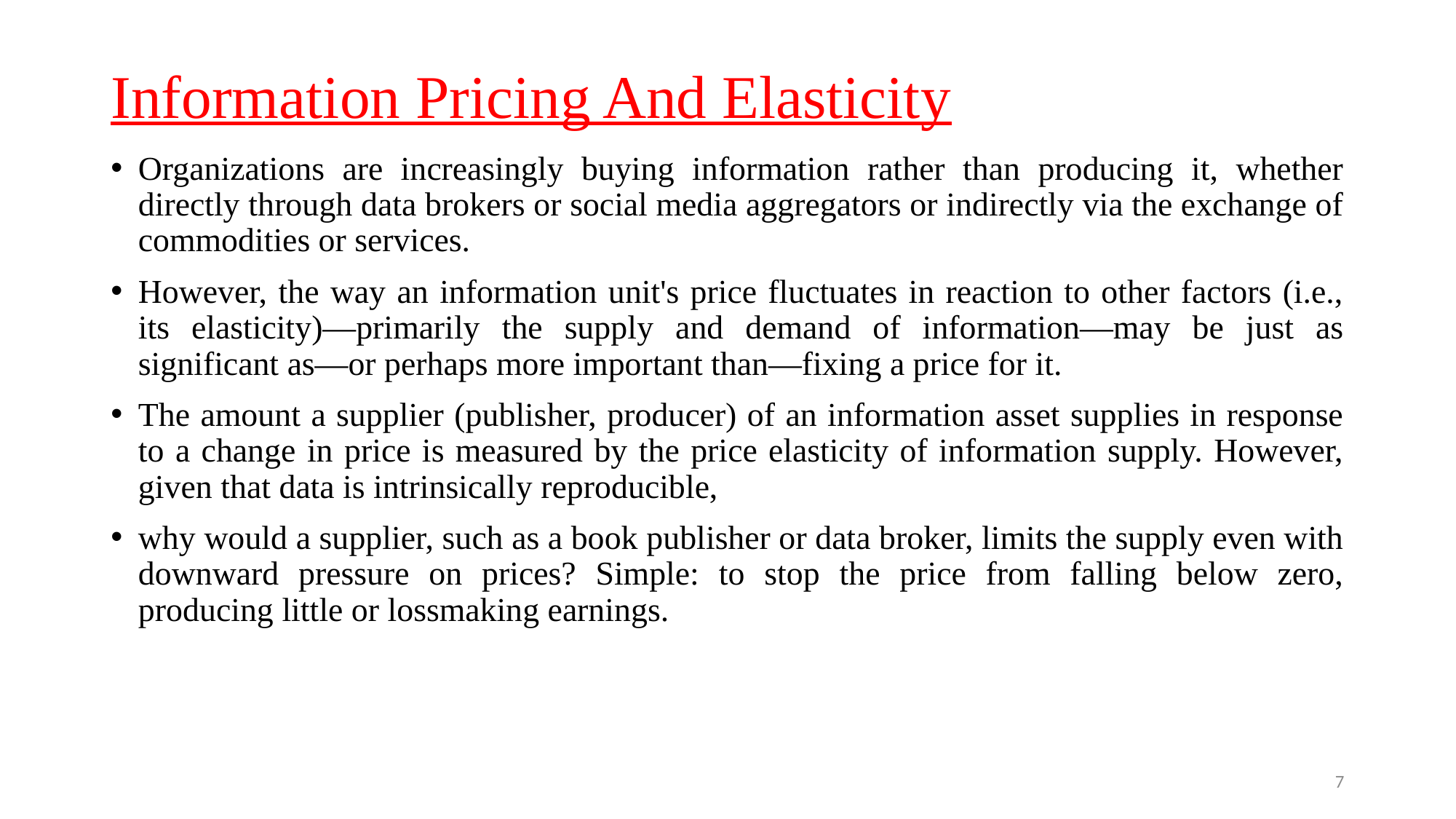

# Information Pricing And Elasticity
Organizations are increasingly buying information rather than producing it, whether directly through data brokers or social media aggregators or indirectly via the exchange of commodities or services.
However, the way an information unit's price fluctuates in reaction to other factors (i.e., its elasticity)—primarily the supply and demand of information—may be just as significant as—or perhaps more important than—fixing a price for it.
The amount a supplier (publisher, producer) of an information asset supplies in response to a change in price is measured by the price elasticity of information supply. However, given that data is intrinsically reproducible,
why would a supplier, such as a book publisher or data broker, limits the supply even with downward pressure on prices? Simple: to stop the price from falling below zero, producing little or lossmaking earnings.
7